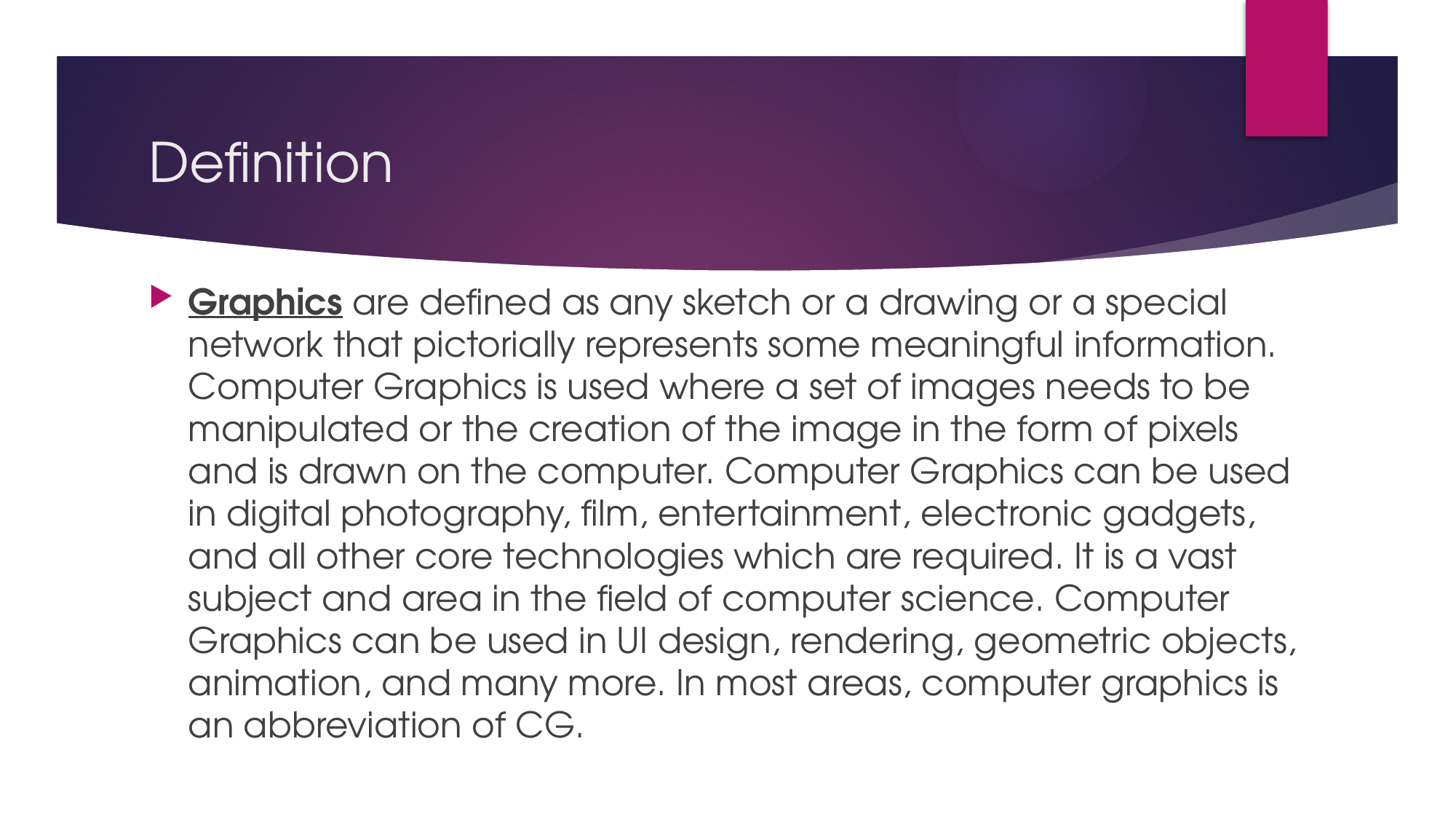

# Definition
Graphics are defined as any sketch or a drawing or a special network that pictorially represents some meaningful information. Computer Graphics is used where a set of images needs to be manipulated or the creation of the image in the form of pixels and is drawn on the computer. Computer Graphics can be used in digital photography, film, entertainment, electronic gadgets, and all other core technologies which are required. It is a vast subject and area in the field of computer science. Computer Graphics can be used in UI design, rendering, geometric objects, animation, and many more. In most areas, computer graphics is an abbreviation of CG.